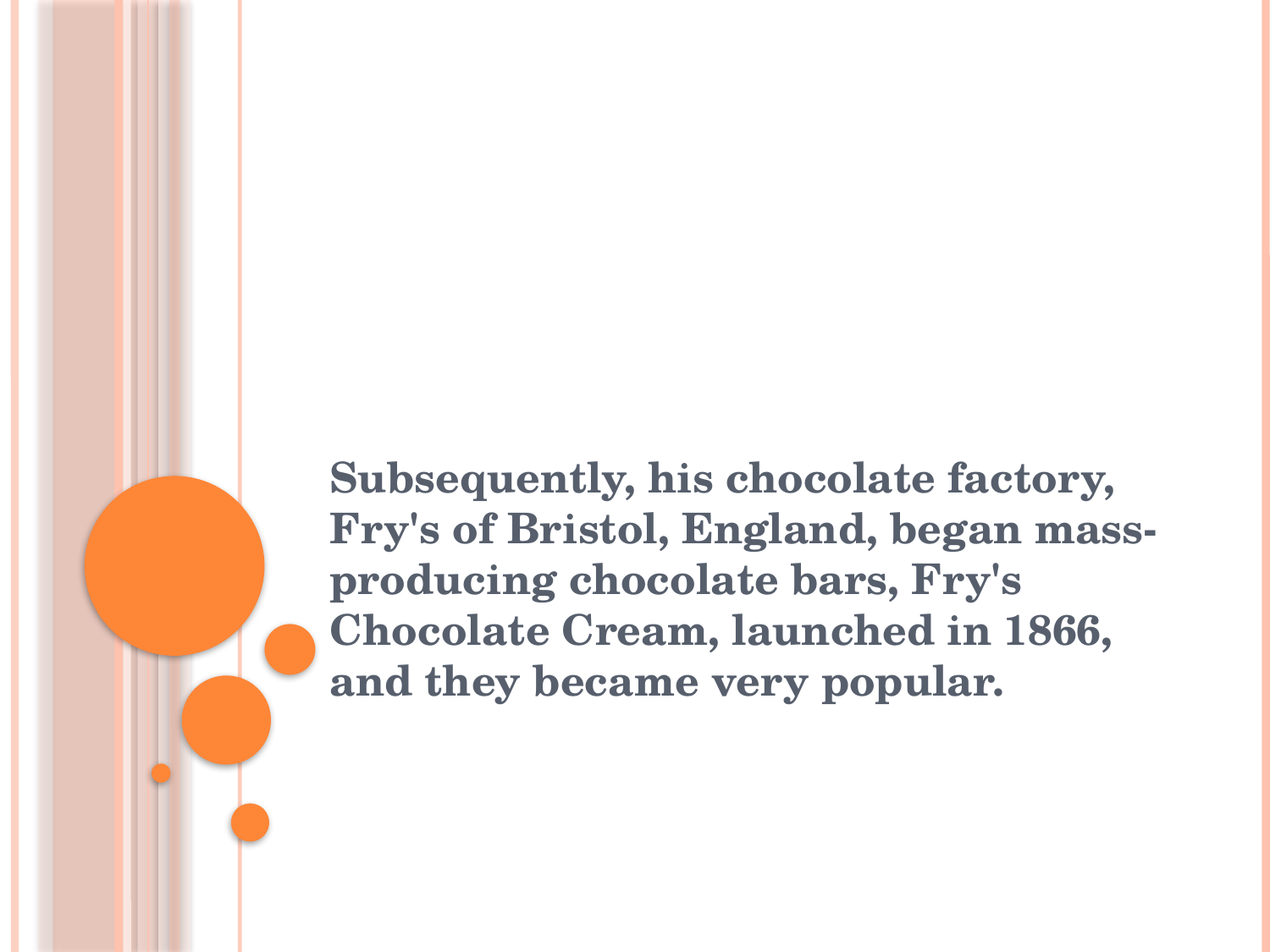

#
Subsequently, his chocolate factory, Fry's of Bristol, England, began mass-producing chocolate bars, Fry's Chocolate Cream, launched in 1866, and they became very popular.